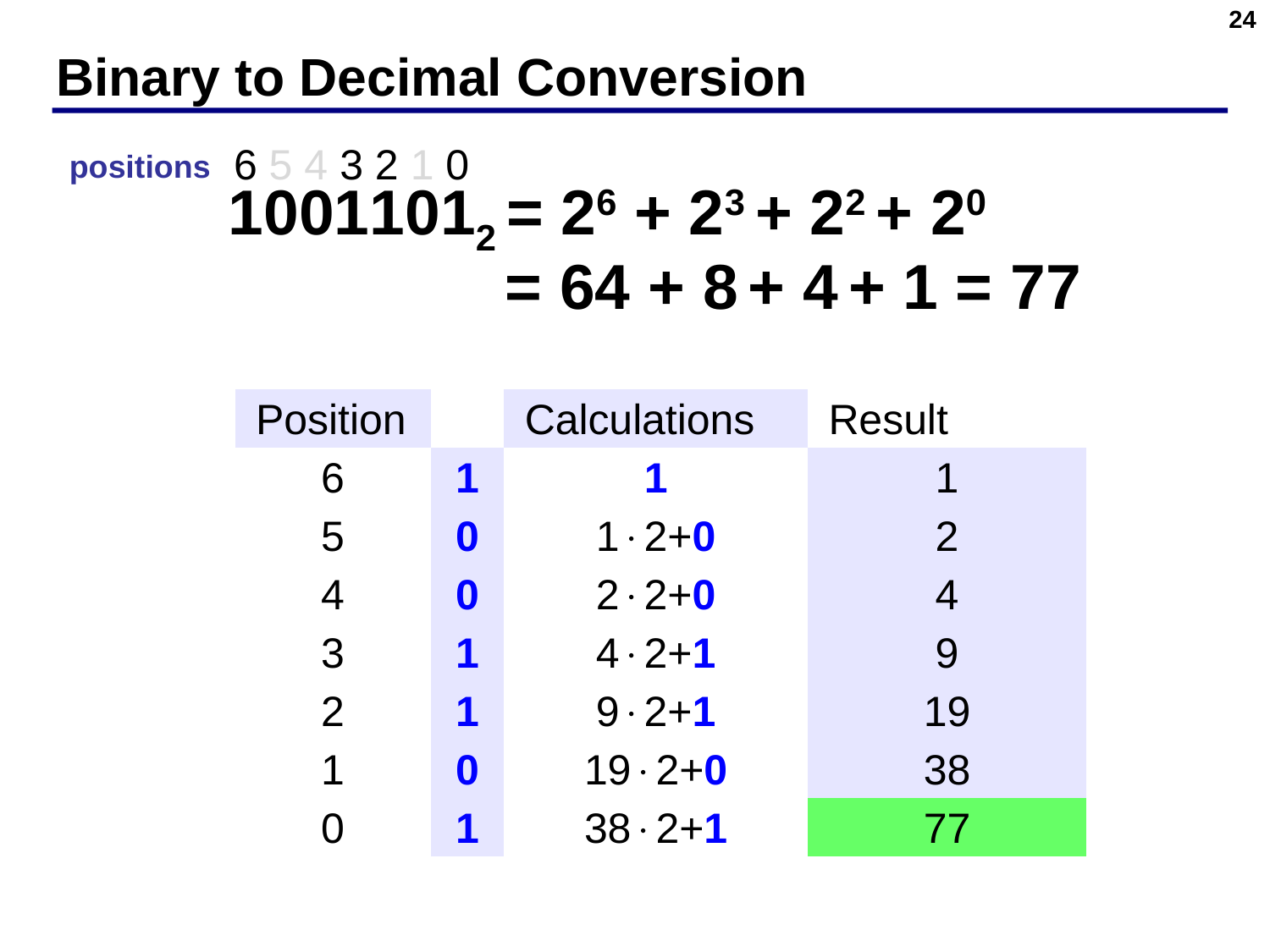

24
# Binary to Decimal Conversion
6 5 4 3 2 1 0
positions
10011012 = 26 + 23 + 22 + 20
= 64 + 8 + 4 + 1 = 77
| Position |  | Calculations | Result |
| --- | --- | --- | --- |
| 6 | 1 | 1 | 1 |
| 5 | 0 | 1⋅2+0 | 2 |
| 4 | 0 | 2⋅2+0 | 4 |
| 3 | 1 | 4⋅2+1 | 9 |
| 2 | 1 | 9⋅2+1 | 19 |
| 1 | 0 | 19⋅2+0 | 38 |
| 0 | 1 | 38⋅2+1 | 77 |